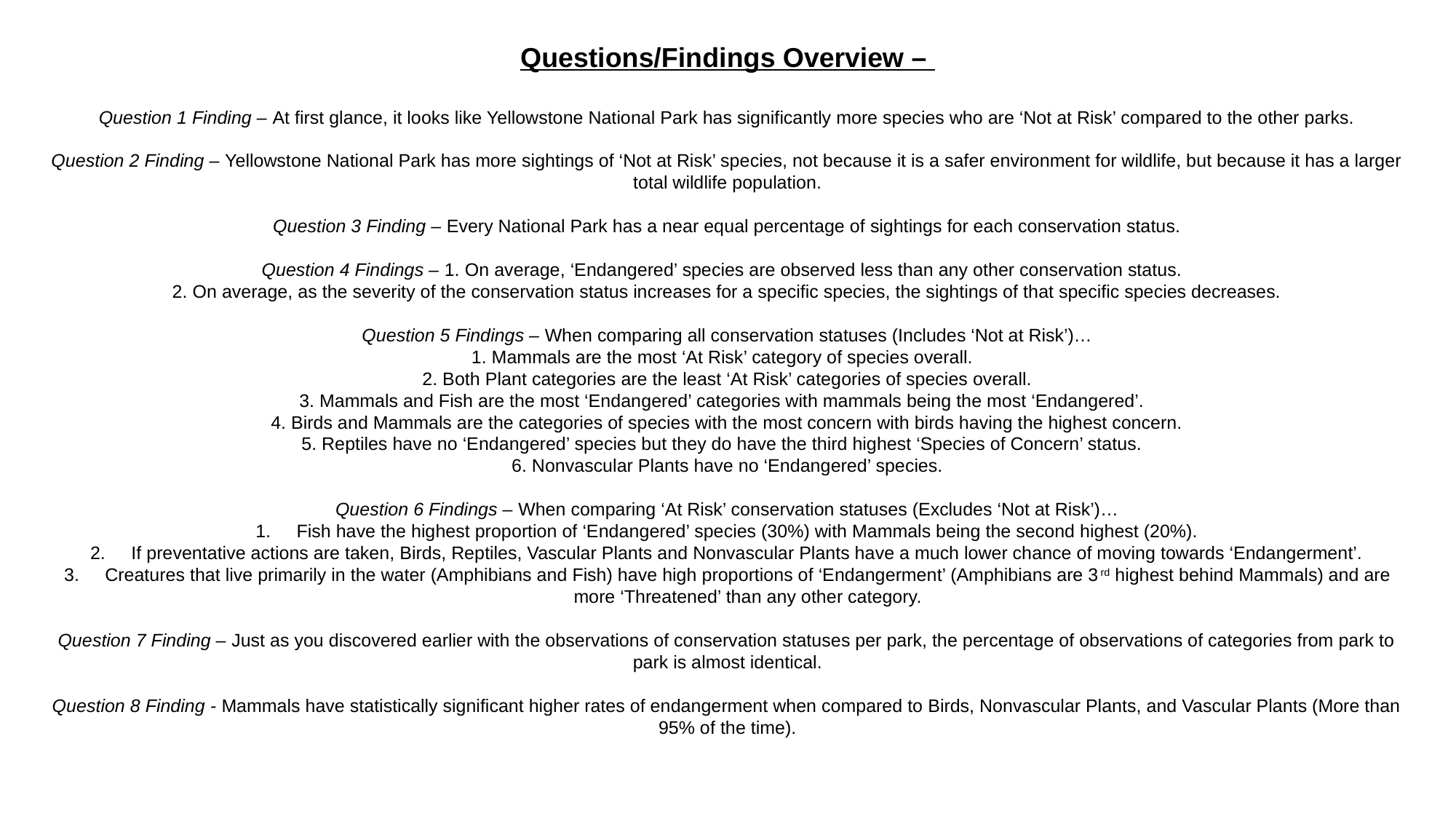

Questions/Findings Overview –

Question 1 Finding – At first glance, it looks like Yellowstone National Park has significantly more species who are ‘Not at Risk’ compared to the other parks.

Question 2 Finding – Yellowstone National Park has more sightings of ‘Not at Risk’ species, not because it is a safer environment for wildlife, but because it has a larger total wildlife population.

Question 3 Finding – Every National Park has a near equal percentage of sightings for each conservation status.

Question 4 Findings – 1. On average, ‘Endangered’ species are observed less than any other conservation status.
2. On average, as the severity of the conservation status increases for a specific species, the sightings of that specific species decreases.

Question 5 Findings – When comparing all conservation statuses (Includes ‘Not at Risk’)…
1. Mammals are the most ‘At Risk’ category of species overall.
2. Both Plant categories are the least ‘At Risk’ categories of species overall.
3. Mammals and Fish are the most ‘Endangered’ categories with mammals being the most ‘Endangered’.
4. Birds and Mammals are the categories of species with the most concern with birds having the highest concern.
5. Reptiles have no ‘Endangered’ species but they do have the third highest ‘Species of Concern’ status.
6. Nonvascular Plants have no ‘Endangered’ species.

Question 6 Findings – When comparing ‘At Risk’ conservation statuses (Excludes ‘Not at Risk’)…
Fish have the highest proportion of ‘Endangered’ species (30%) with Mammals being the second highest (20%).
If preventative actions are taken, Birds, Reptiles, Vascular Plants and Nonvascular Plants have a much lower chance of moving towards ‘Endangerment’.
Creatures that live primarily in the water (Amphibians and Fish) have high proportions of ‘Endangerment’ (Amphibians are 3rd highest behind Mammals) and are more ‘Threatened’ than any other category.

Question 7 Finding – Just as you discovered earlier with the observations of conservation statuses per park, the percentage of observations of categories from park to park is almost identical.

Question 8 Finding - Mammals have statistically significant higher rates of endangerment when compared to Birds, Nonvascular Plants, and Vascular Plants (More than 95% of the time).